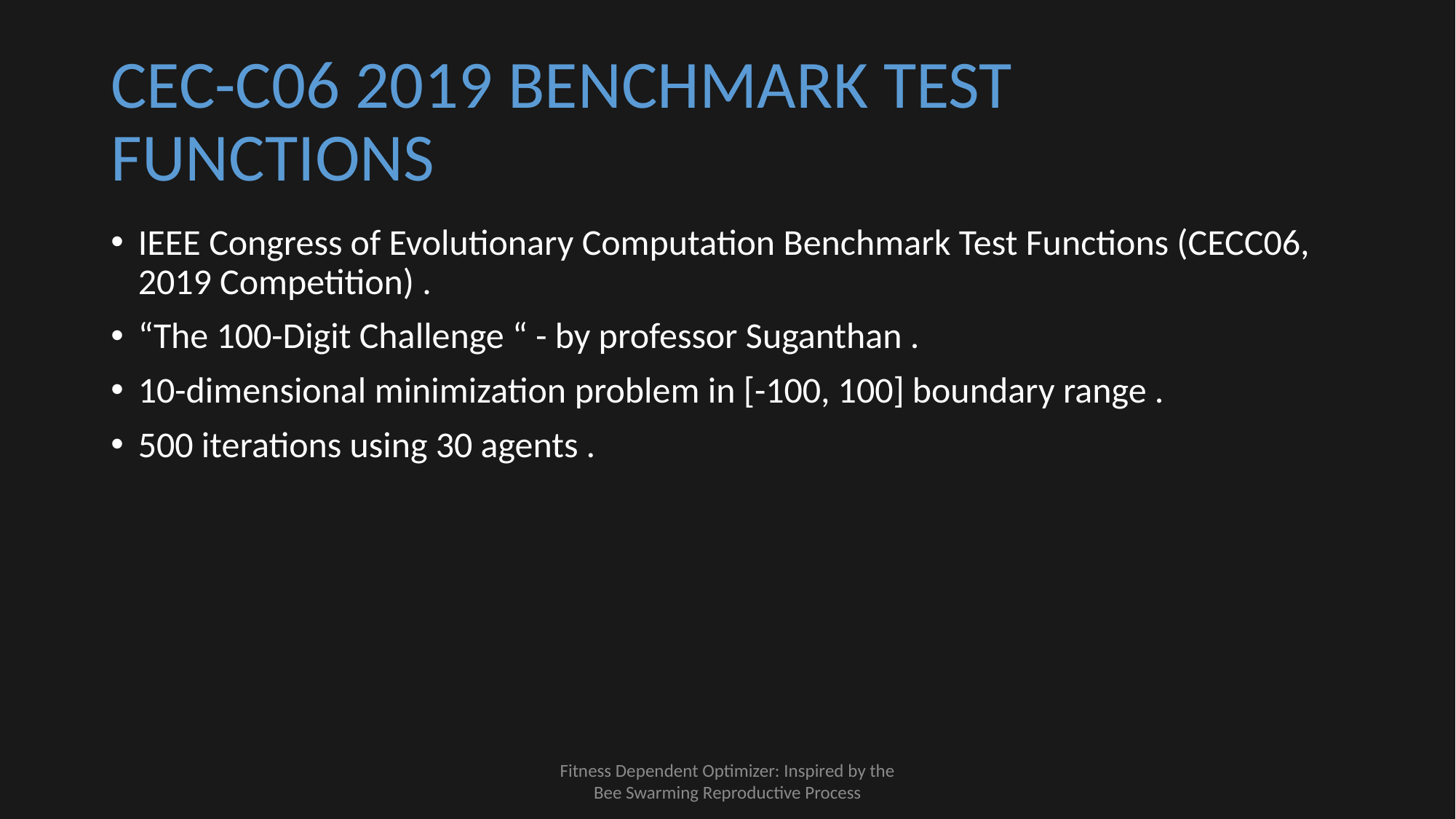

# CEC-C06 2019 BENCHMARK TEST FUNCTIONS
IEEE Congress of Evolutionary Computation Benchmark Test Functions (CECC06, 2019 Competition) .
“The 100-Digit Challenge “ - by professor Suganthan .
10-dimensional minimization problem in [-100, 100] boundary range .
500 iterations using 30 agents .
Fitness Dependent Optimizer: Inspired by the
Bee Swarming Reproductive Process